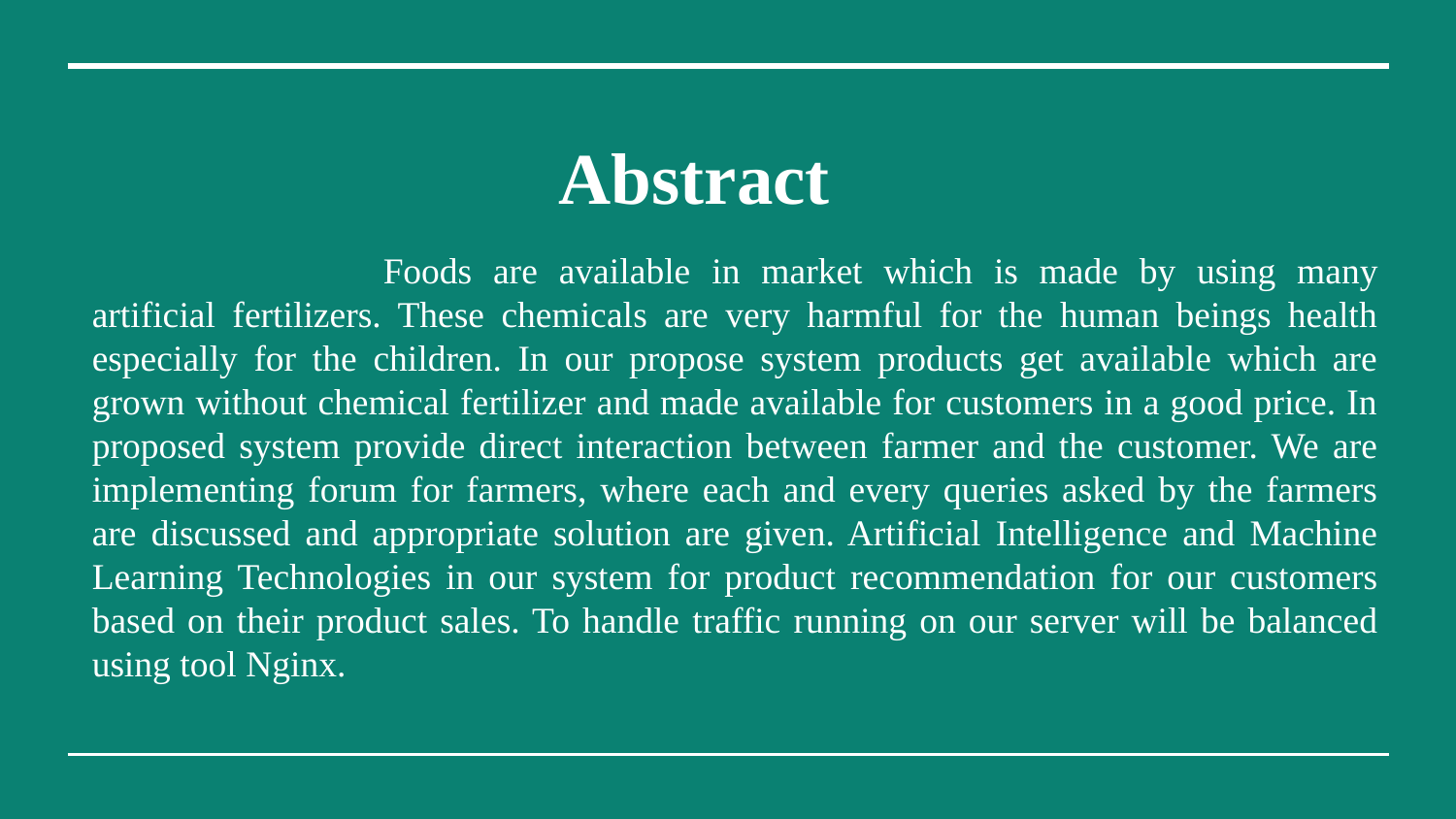

# Abstract

			Foods are available in market which is made by using many artificial fertilizers. These chemicals are very harmful for the human beings health especially for the children. In our propose system products get available which are grown without chemical fertilizer and made available for customers in a good price. In proposed system provide direct interaction between farmer and the customer. We are implementing forum for farmers, where each and every queries asked by the farmers are discussed and appropriate solution are given. Artificial Intelligence and Machine Learning Technologies in our system for product recommendation for our customers based on their product sales. To handle traffic running on our server will be balanced using tool Nginx.